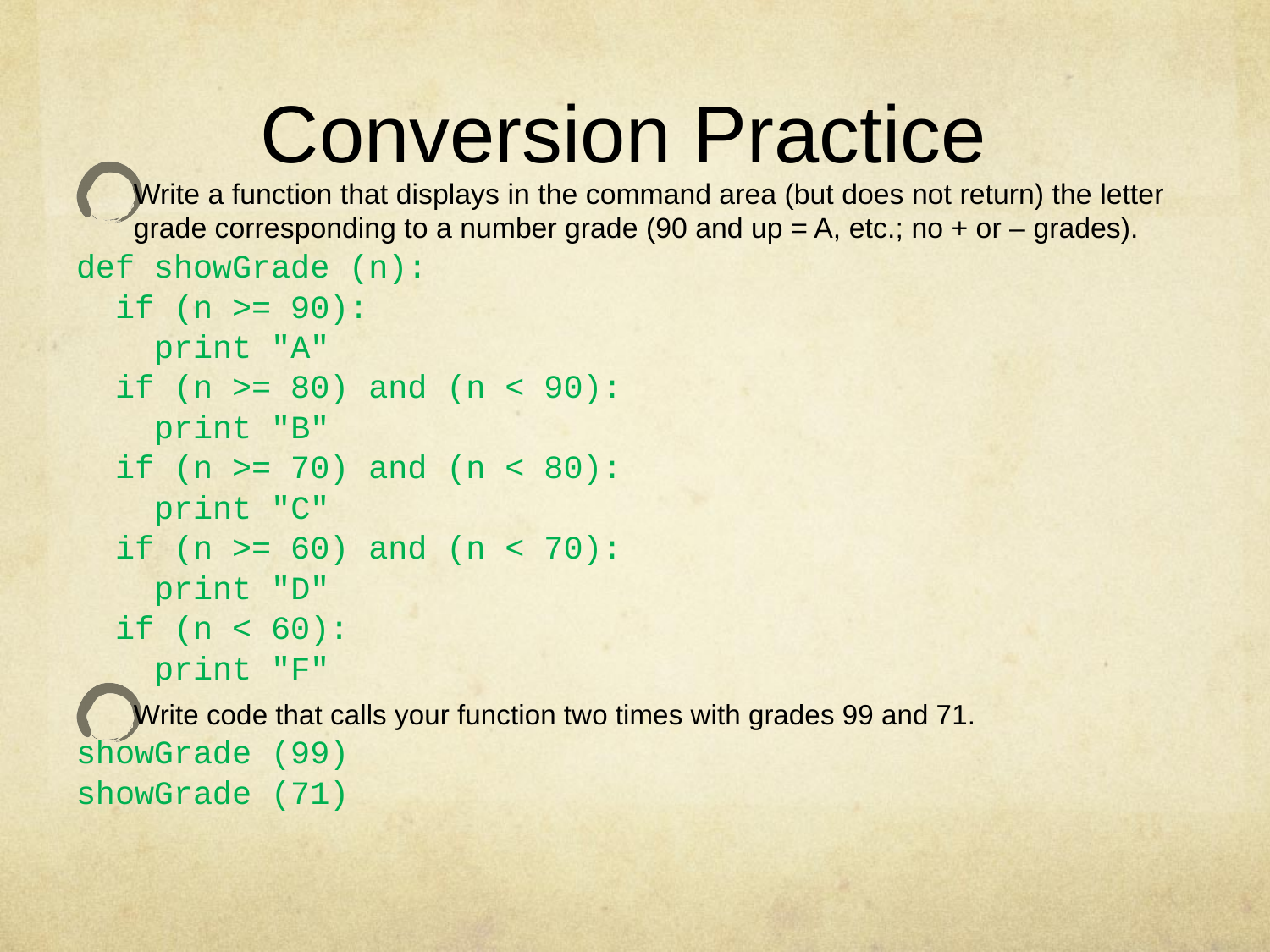

# Conversion Practice
Write a function that displays in the command area (but does not return) the letter grade corresponding to a number grade (90 and up = A, etc.; no + or – grades).
def showGrade (n):
  if (n >= 90):
    print "A"
  if (n >= 80) and (n < 90):
    print "B"
  if (n >= 70) and (n < 80):
    print "C"
  if (n >= 60) and (n < 70):
    print "D"
  if (n < 60):
    print "F"
Write code that calls your function two times with grades 99 and 71.
showGrade (99)
showGrade (71)